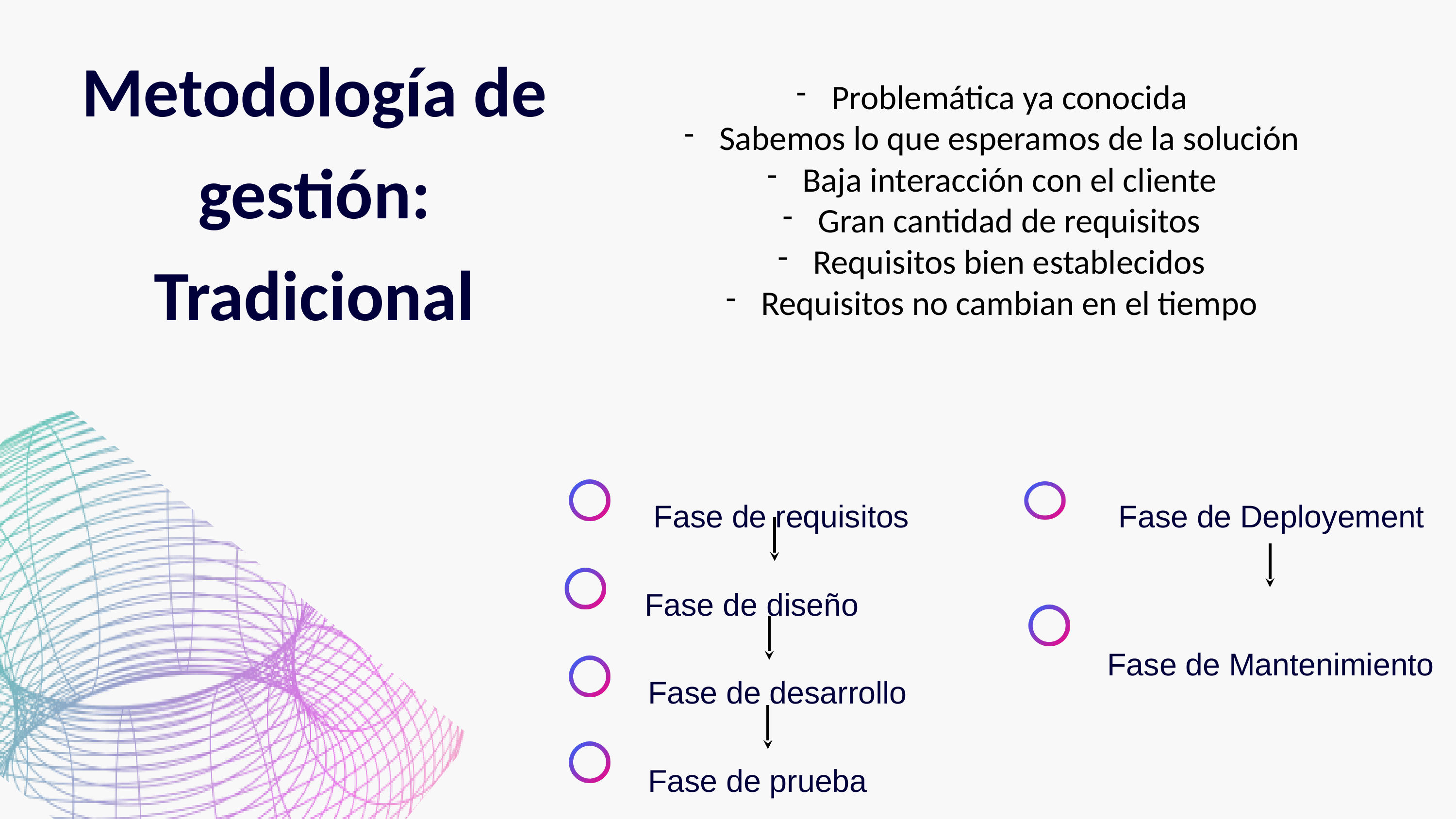

Problemática ya conocida
Sabemos lo que esperamos de la solución
Baja interacción con el cliente
Gran cantidad de requisitos
Requisitos bien establecidos
Requisitos no cambian en el tiempo
Metodología de gestión:
Tradicional

Fase de requisitos
Fase de Deployement

Fase de diseño

Fase de Mantenimiento

Fase de desarrollo

Fase de prueba